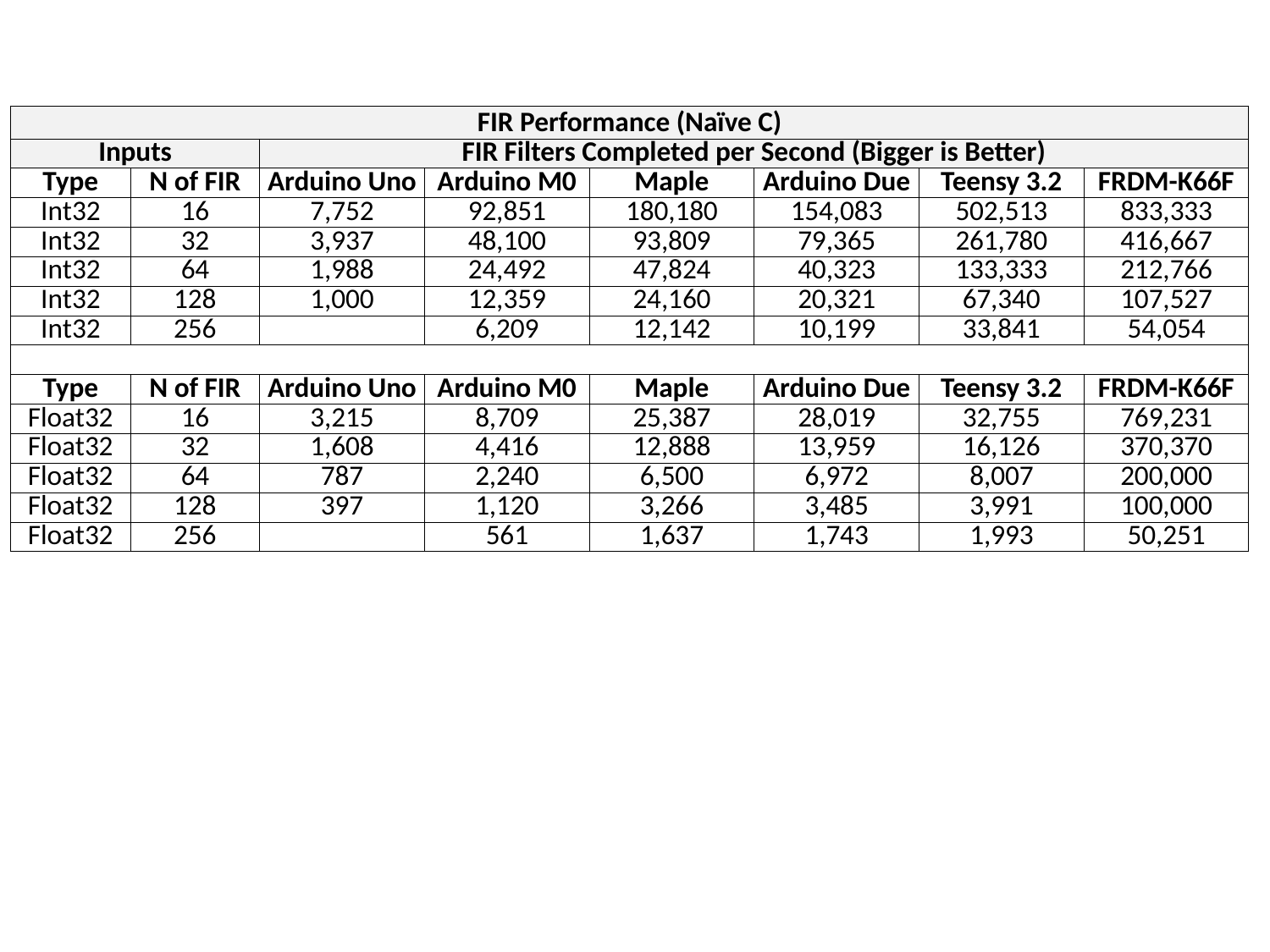

| FIR Performance (Naïve C) |  |  |  |  |  |  |  |
| --- | --- | --- | --- | --- | --- | --- | --- |
| Inputs |  | FIR Filters Completed per Second (Bigger is Better) |  |  |  |  |  |
| Type | N of FIR | Arduino Uno | Arduino M0 | Maple | Arduino Due | Teensy 3.2 | FRDM-K66F |
| Int32 | 16 | 7,752 | 92,851 | 180,180 | 154,083 | 502,513 | 833,333 |
| Int32 | 32 | 3,937 | 48,100 | 93,809 | 79,365 | 261,780 | 416,667 |
| Int32 | 64 | 1,988 | 24,492 | 47,824 | 40,323 | 133,333 | 212,766 |
| Int32 | 128 | 1,000 | 12,359 | 24,160 | 20,321 | 67,340 | 107,527 |
| Int32 | 256 |  | 6,209 | 12,142 | 10,199 | 33,841 | 54,054 |
|  |  |  |  |  |  |  |  |
| Type | N of FIR | Arduino Uno | Arduino M0 | Maple | Arduino Due | Teensy 3.2 | FRDM-K66F |
| Float32 | 16 | 3,215 | 8,709 | 25,387 | 28,019 | 32,755 | 769,231 |
| Float32 | 32 | 1,608 | 4,416 | 12,888 | 13,959 | 16,126 | 370,370 |
| Float32 | 64 | 787 | 2,240 | 6,500 | 6,972 | 8,007 | 200,000 |
| Float32 | 128 | 397 | 1,120 | 3,266 | 3,485 | 3,991 | 100,000 |
| Float32 | 256 |  | 561 | 1,637 | 1,743 | 1,993 | 50,251 |